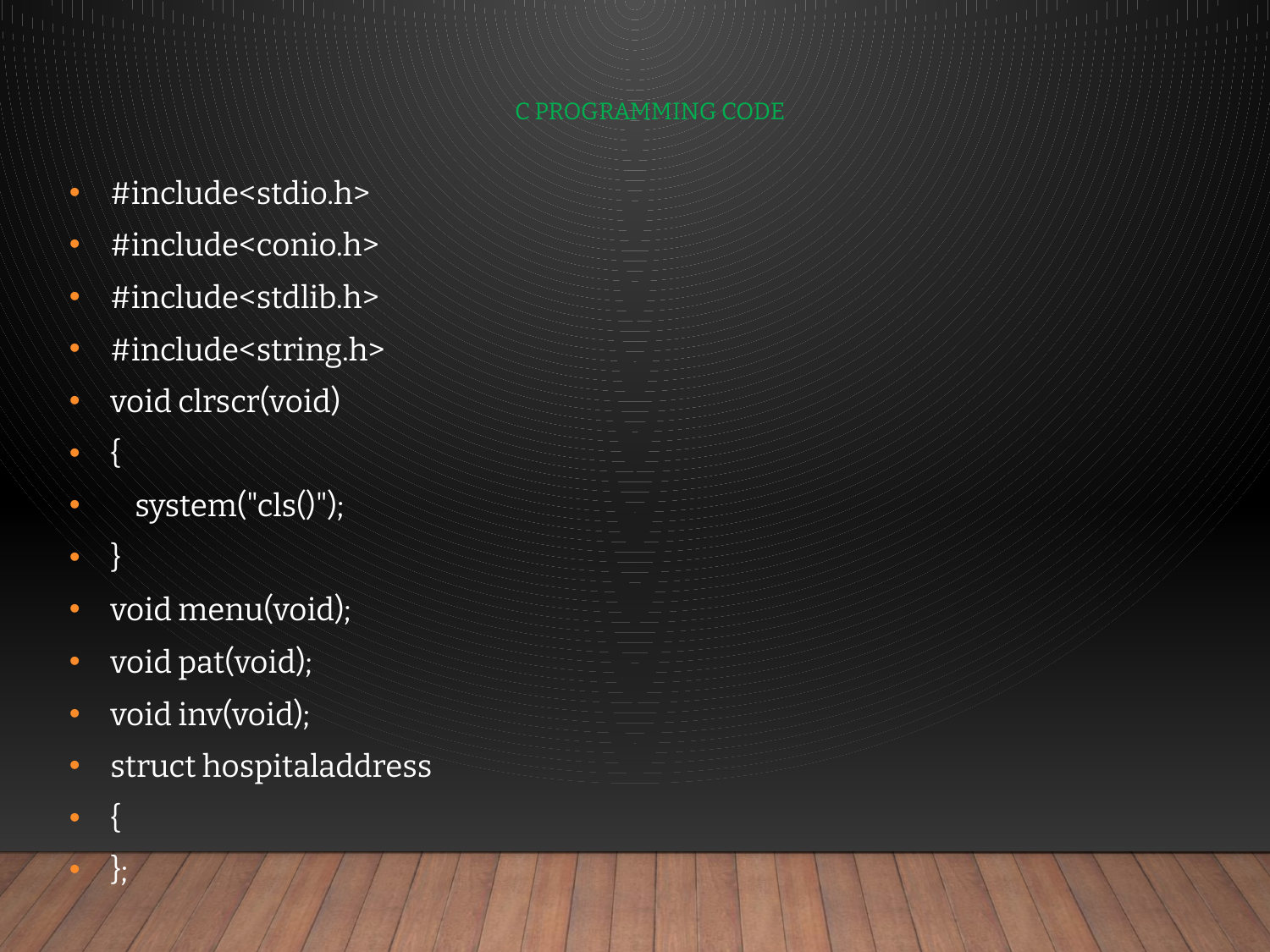

# C programming code
#include<stdio.h>
#include<conio.h>
#include<stdlib.h>
#include<string.h>
void clrscr(void)
{
    system("cls()");
}
void menu(void);
void pat(void);
void inv(void);
struct hospitaladdress
{
};